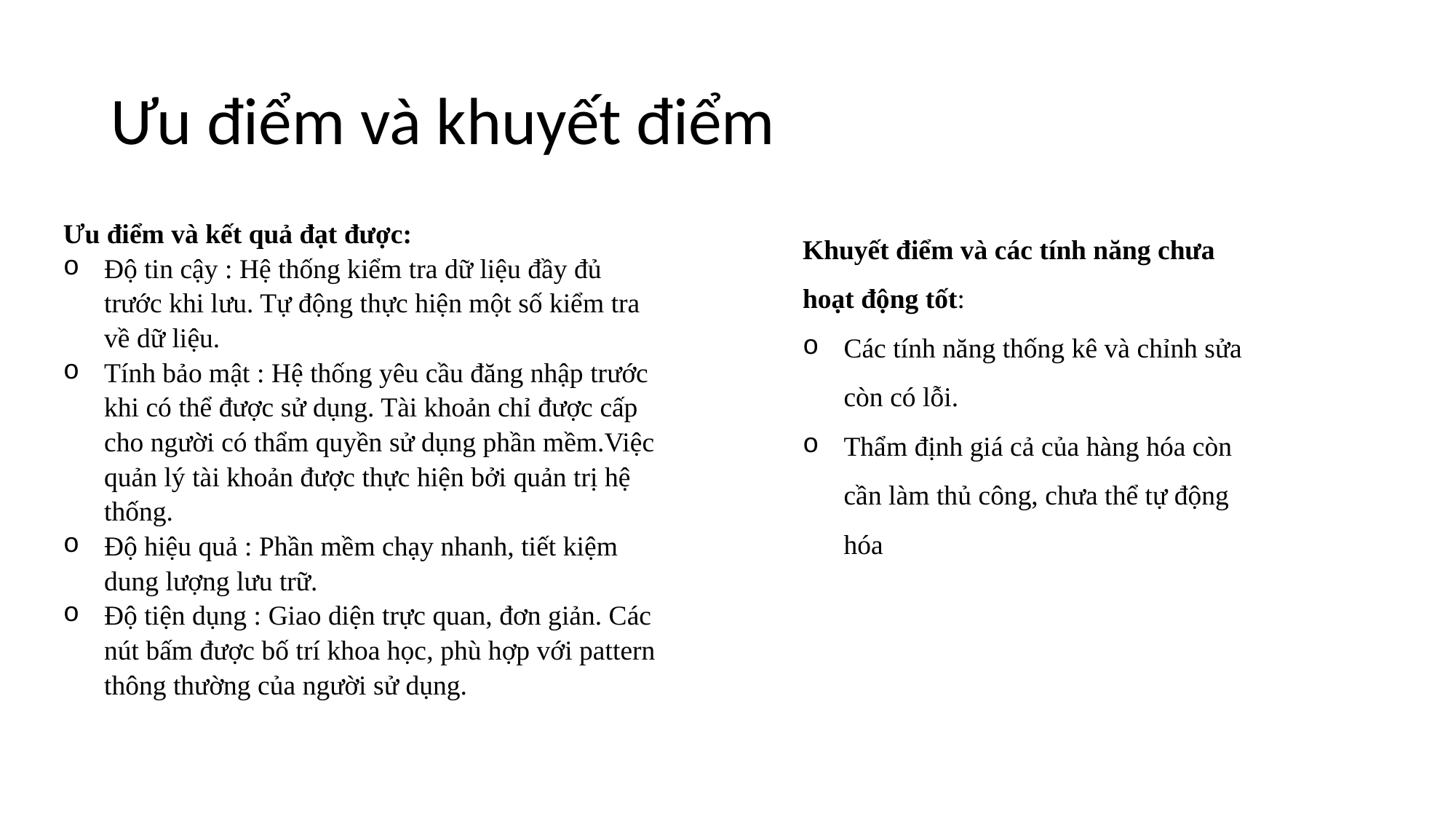

# Ưu điểm và khuyết điểm
Ưu điểm và kết quả đạt được:
Độ tin cậy : Hệ thống kiểm tra dữ liệu đầy đủ trước khi lưu. Tự động thực hiện một số kiểm tra về dữ liệu.
Tính bảo mật : Hệ thống yêu cầu đăng nhập trước khi có thể được sử dụng. Tài khoản chỉ được cấp cho người có thẩm quyền sử dụng phần mềm.Việc quản lý tài khoản được thực hiện bởi quản trị hệ thống.
Độ hiệu quả : Phần mềm chạy nhanh, tiết kiệm dung lượng lưu trữ.
Độ tiện dụng : Giao diện trực quan, đơn giản. Các nút bấm được bố trí khoa học, phù hợp với pattern thông thường của người sử dụng.
Khuyết điểm và các tính năng chưa hoạt động tốt:
Các tính năng thống kê và chỉnh sửa còn có lỗi.
Thẩm định giá cả của hàng hóa còn cần làm thủ công, chưa thể tự động hóa